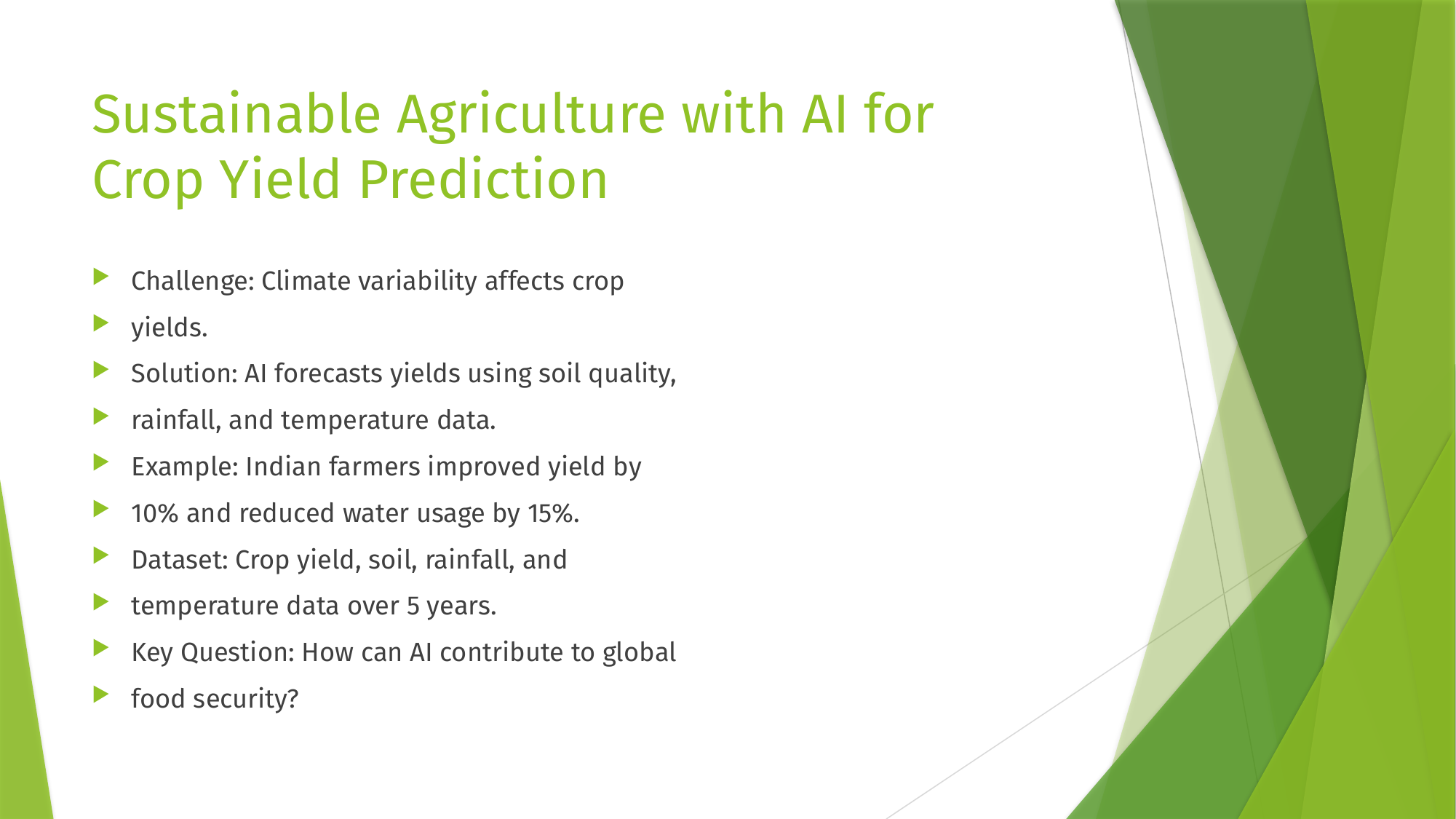

# Sustainable Agriculture with AI for Crop Yield Prediction
Challenge: Climate variability affects crop
yields.
Solution: AI forecasts yields using soil quality,
rainfall, and temperature data.
Example: Indian farmers improved yield by
10% and reduced water usage by 15%.
Dataset: Crop yield, soil, rainfall, and
temperature data over 5 years.
Key Question: How can AI contribute to global
food security?